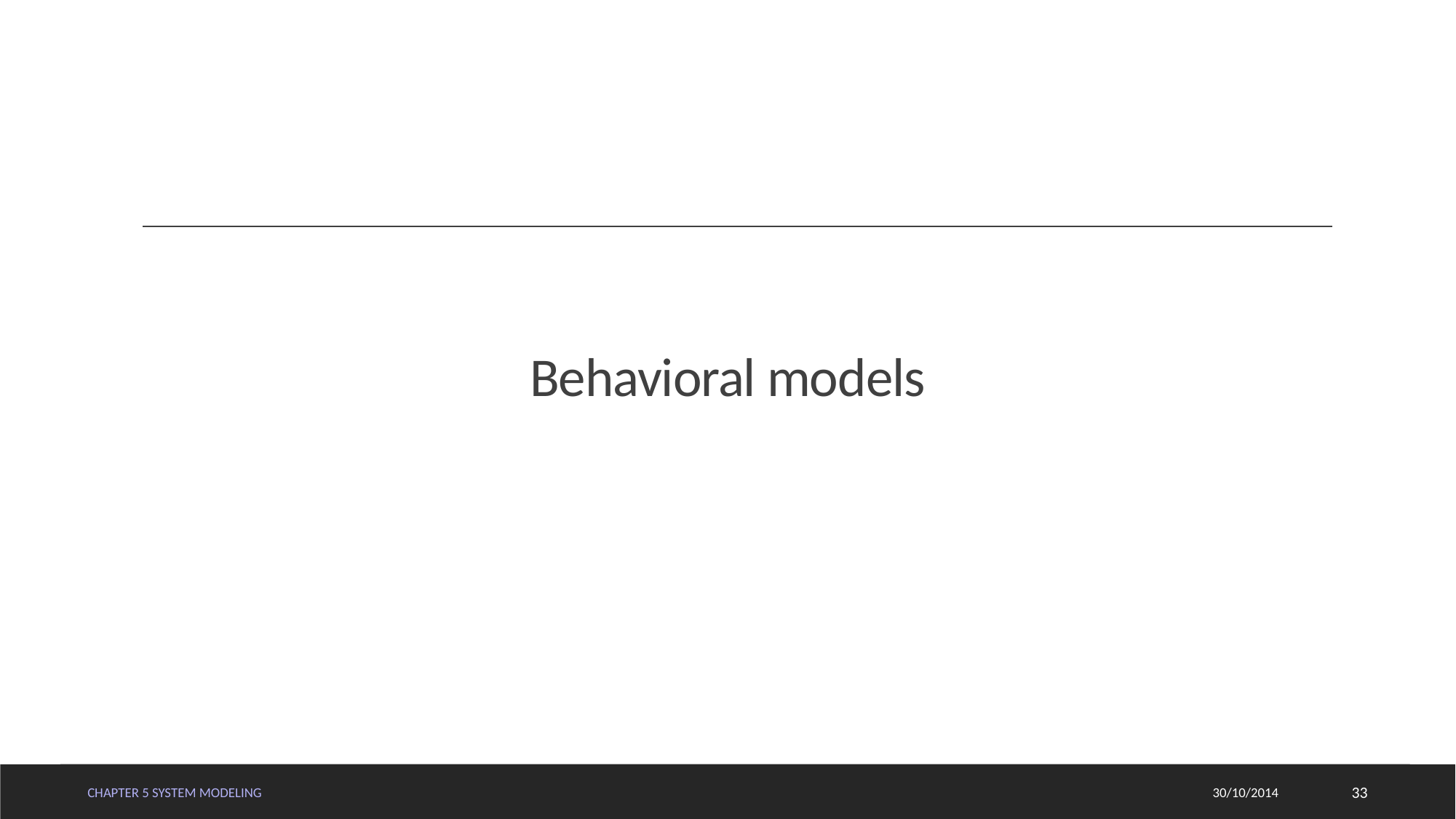

# Behavioral models
Chapter 5 System Modeling
30/10/2014
33